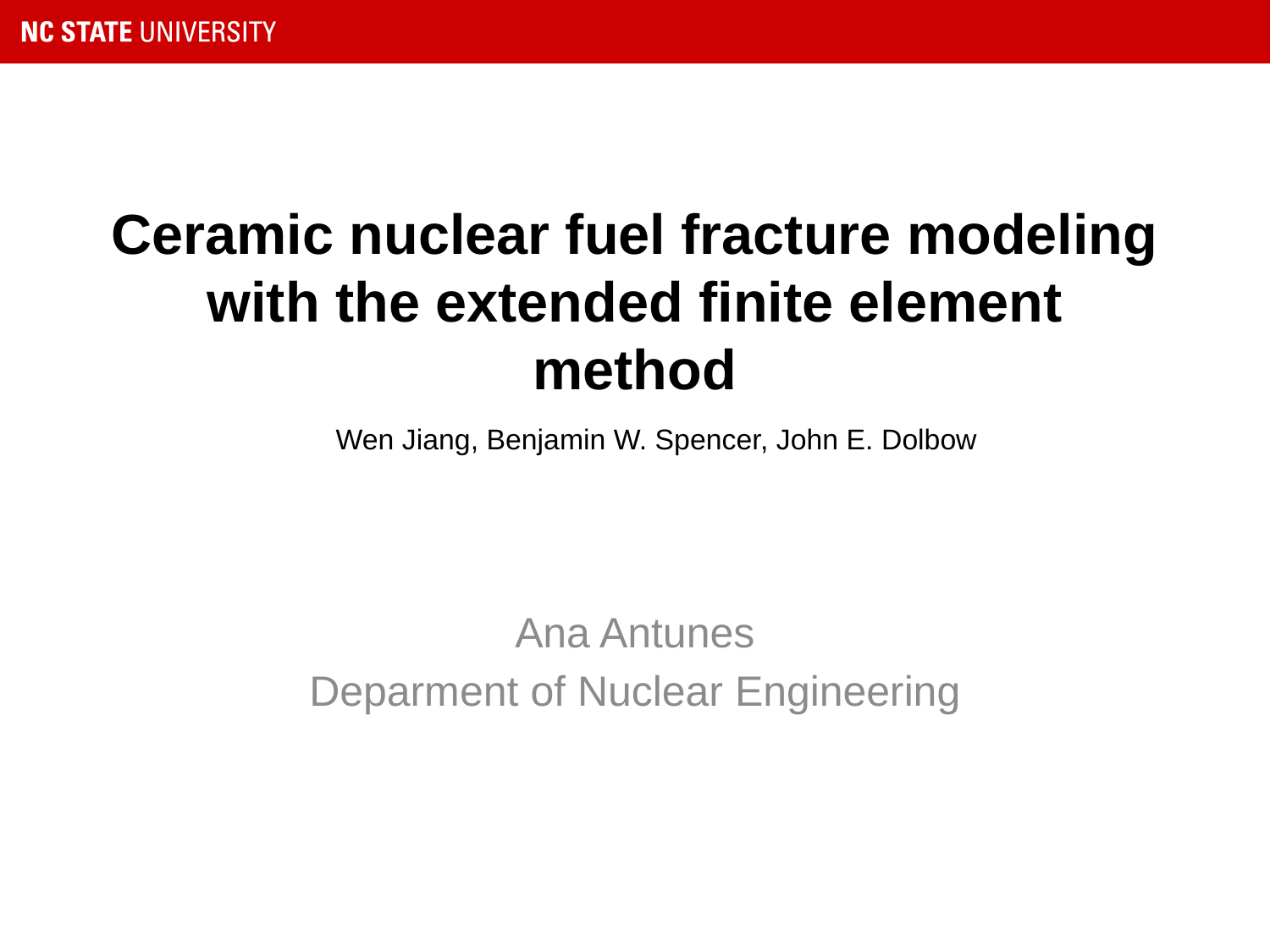

# Ceramic nuclear fuel fracture modeling with the extended finite element method
Wen Jiang, Benjamin W. Spencer, John E. Dolbow

Ana Antunes
Deparment of Nuclear Engineering